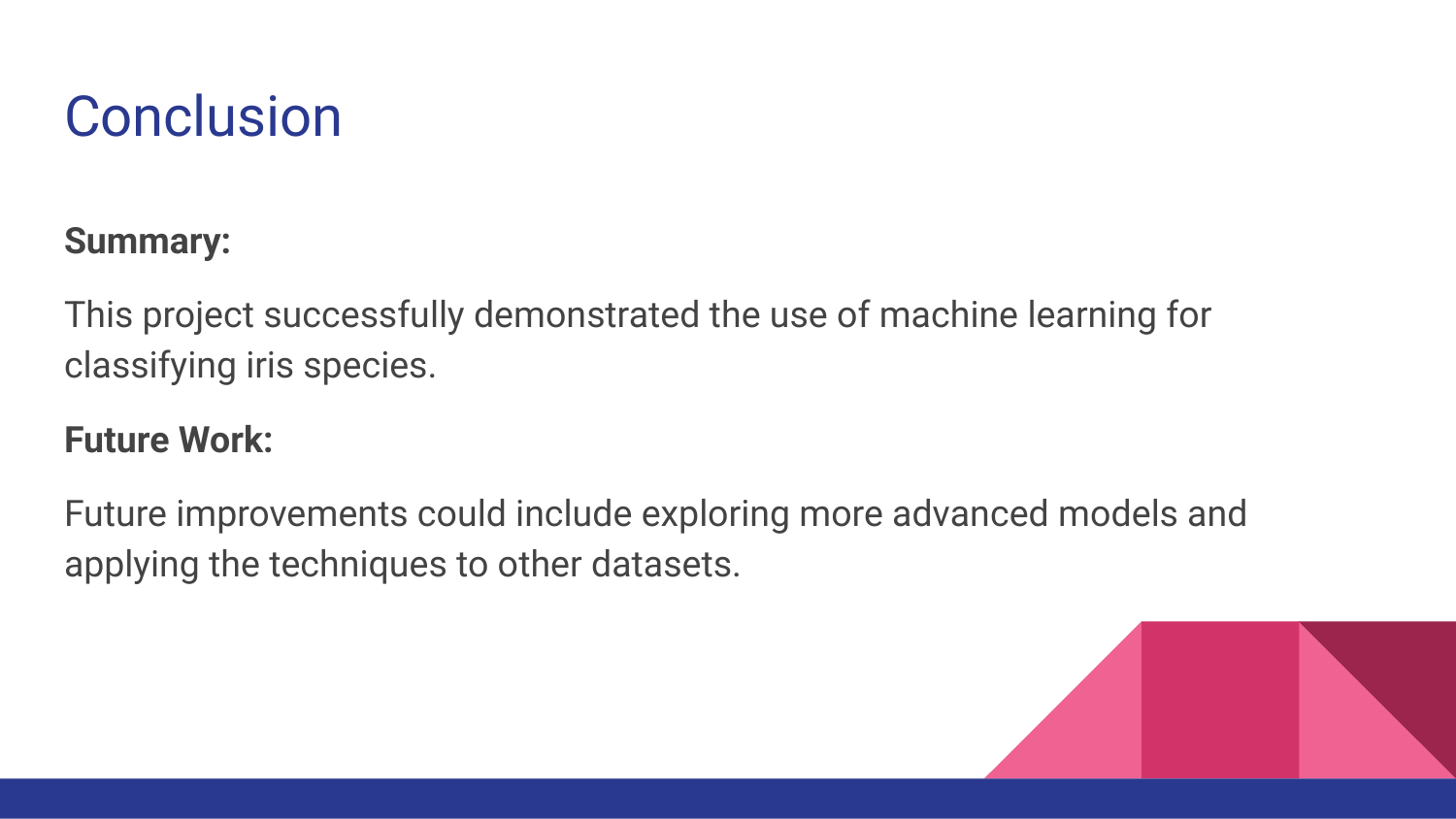

# Conclusion
Summary:
This project successfully demonstrated the use of machine learning for classifying iris species.
Future Work:
Future improvements could include exploring more advanced models and applying the techniques to other datasets.